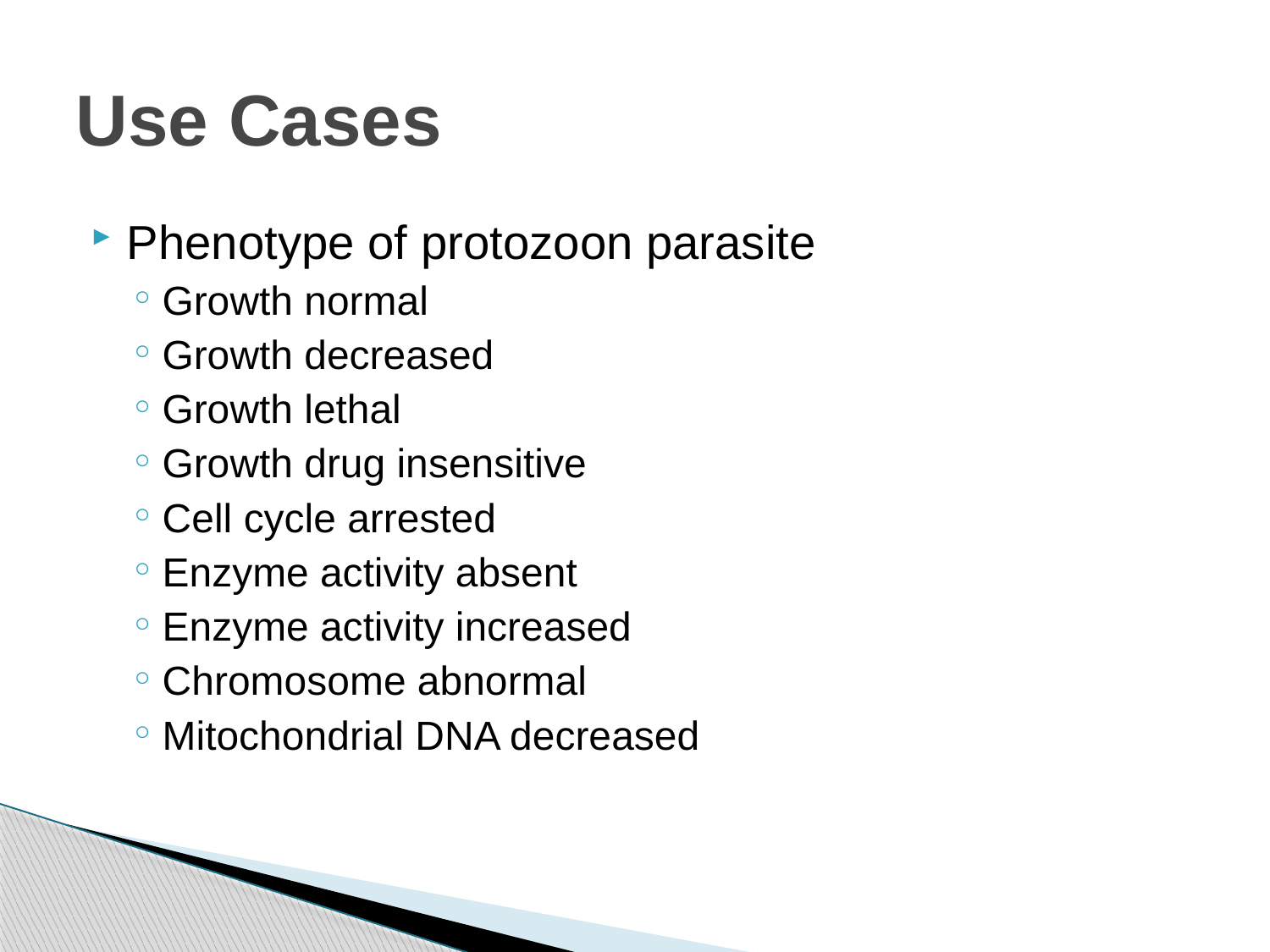

# Use Cases
Phenotype of protozoon parasite
Growth normal
Growth decreased
Growth lethal
Growth drug insensitive
Cell cycle arrested
Enzyme activity absent
Enzyme activity increased
Chromosome abnormal
Mitochondrial DNA decreased